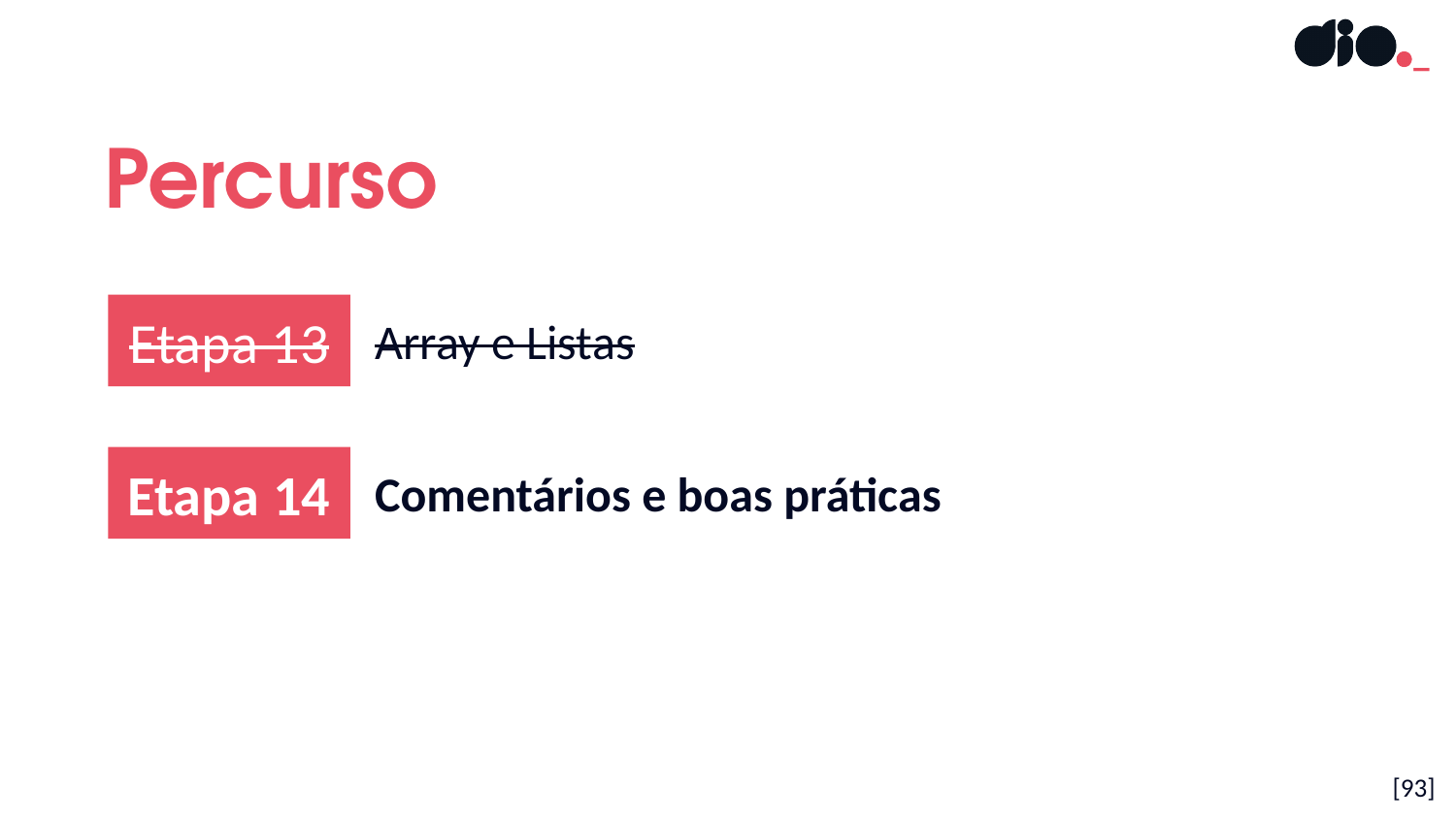

Percurso
Etapa 13
Array e Listas

Etapa 14
Comentários e boas práticas
[93]